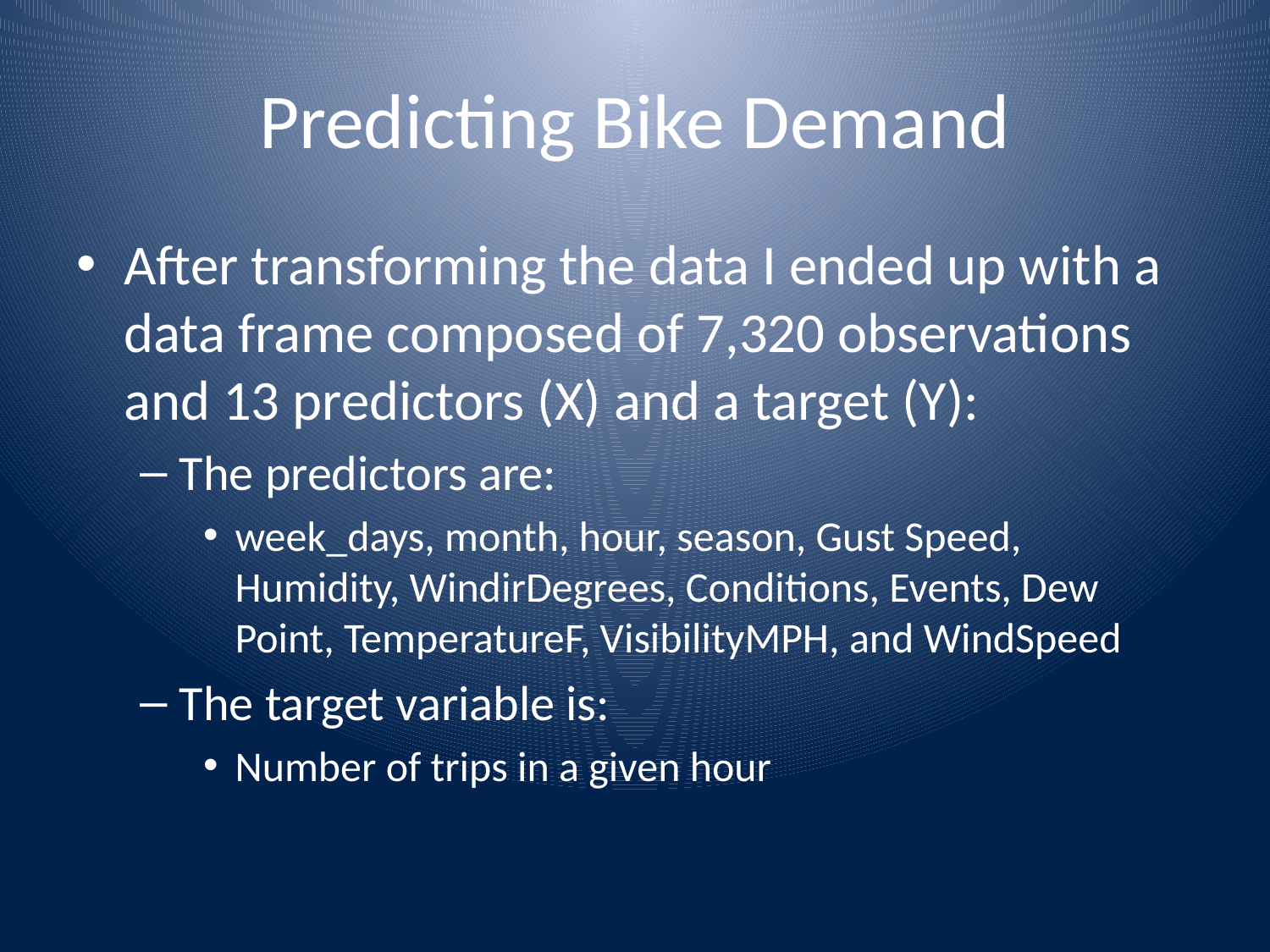

# Predicting Bike Demand
After transforming the data I ended up with a data frame composed of 7,320 observations and 13 predictors (X) and a target (Y):
The predictors are:
week_days, month, hour, season, Gust Speed, Humidity, WindirDegrees, Conditions, Events, Dew Point, TemperatureF, VisibilityMPH, and WindSpeed
The target variable is:
Number of trips in a given hour